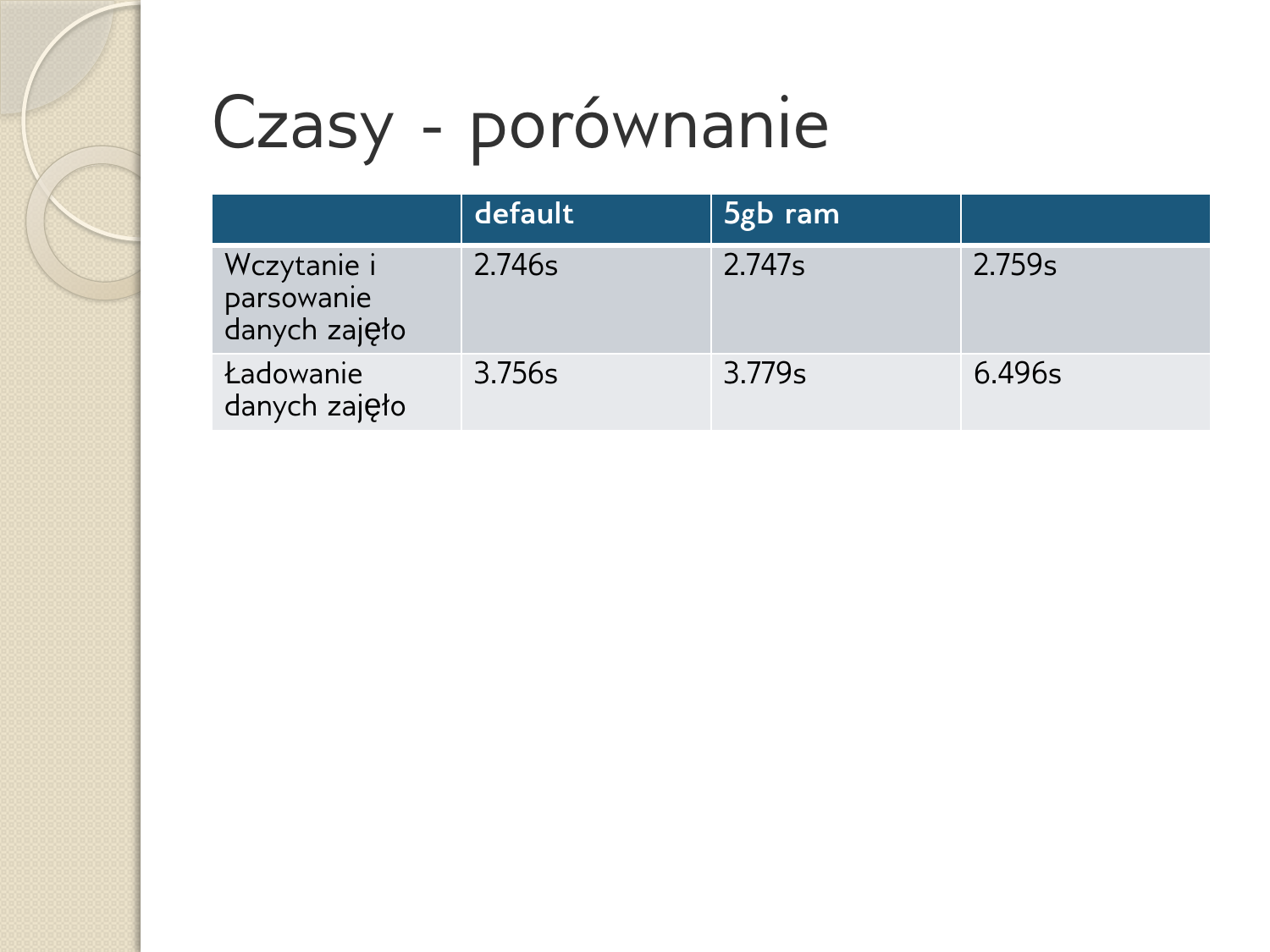

# Czasy - porównanie
|  | default | 5gb ram |  |
| --- | --- | --- | --- |
| Wczytanie i parsowanie danych zajęło | 2.746s | 2.747s | 2.759s |
| Ładowanie danych zajęło | 3.756s | 3.779s | 6.496s |